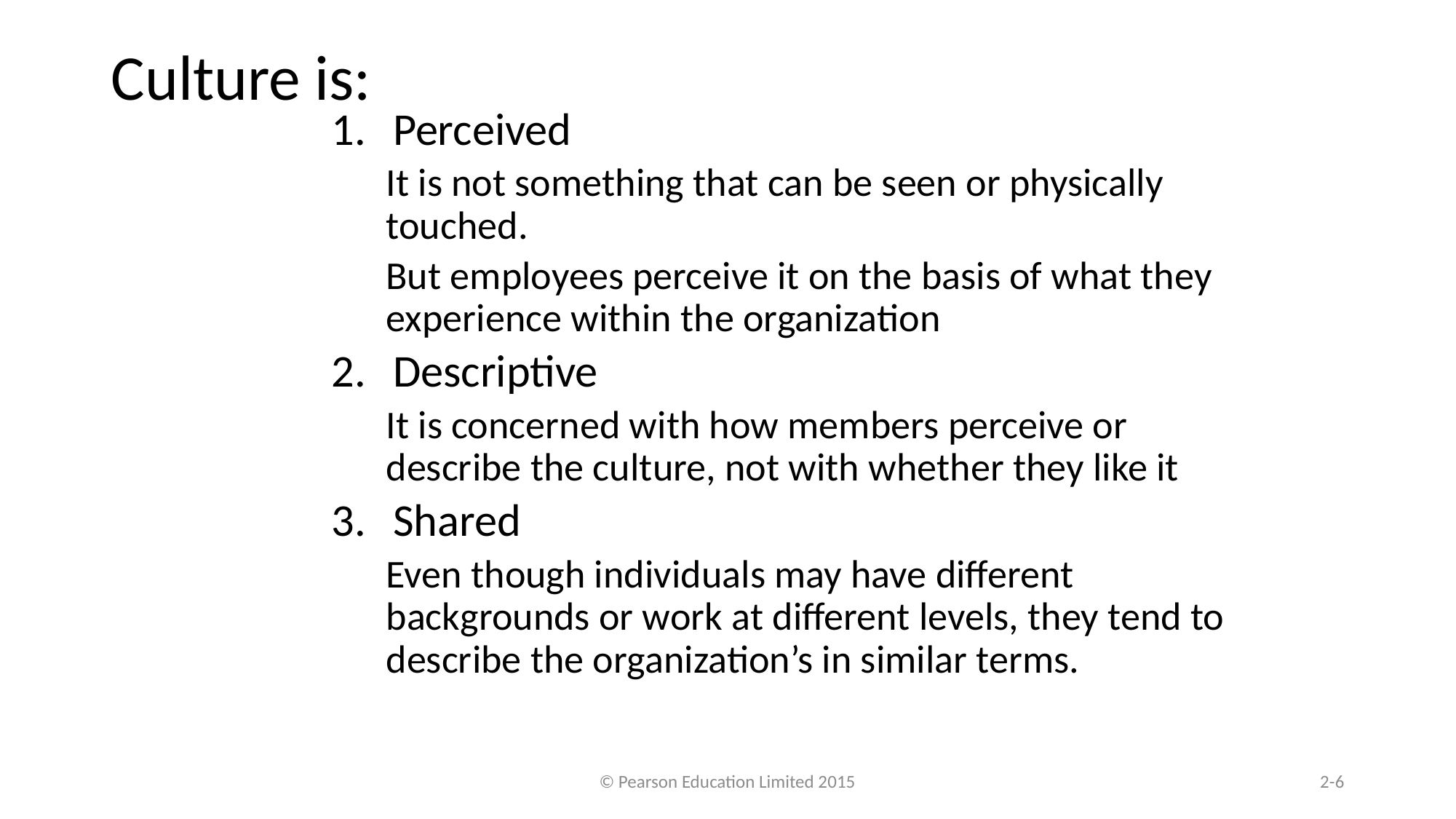

# Culture is:

Perceived
It is not something that can be seen or physically touched.
But employees perceive it on the basis of what they experience within the organization
Descriptive
It is concerned with how members perceive or describe the culture, not with whether they like it
Shared
Even though individuals may have different backgrounds or work at different levels, they tend to describe the organization’s in similar terms.

© Pearson Education Limited 2015
2-6